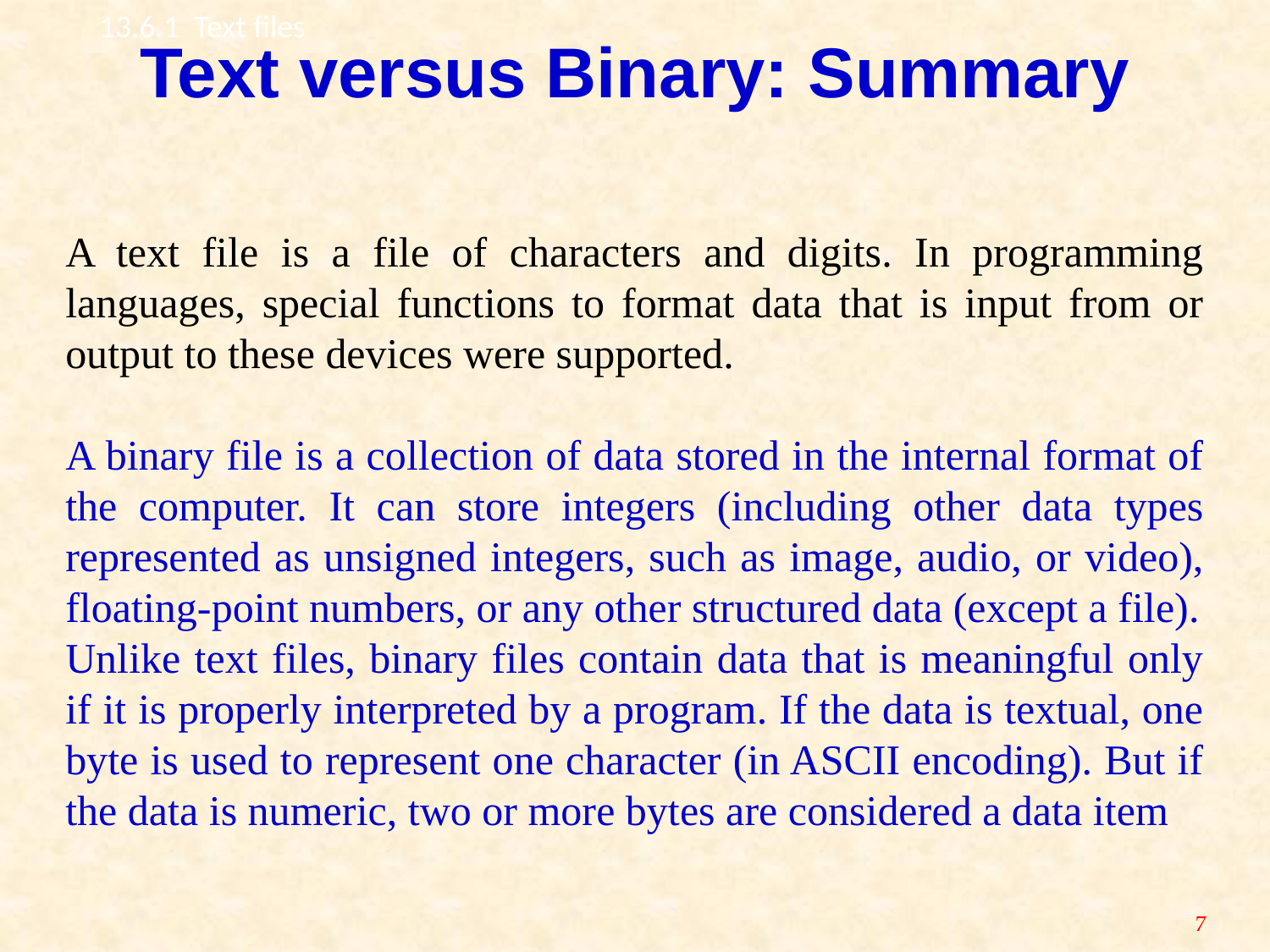

13.6.1  Text files
Text versus Binary: Summary
A text file is a file of characters and digits. In programming languages, special functions to format data that is input from or output to these devices were supported.

A binary file is a collection of data stored in the internal format of the computer. It can store integers (including other data types represented as unsigned integers, such as image, audio, or video), floating-point numbers, or any other structured data (except a file).
Unlike text files, binary files contain data that is meaningful only if it is properly interpreted by a program. If the data is textual, one byte is used to represent one character (in ASCII encoding). But if the data is numeric, two or more bytes are considered a data item
7